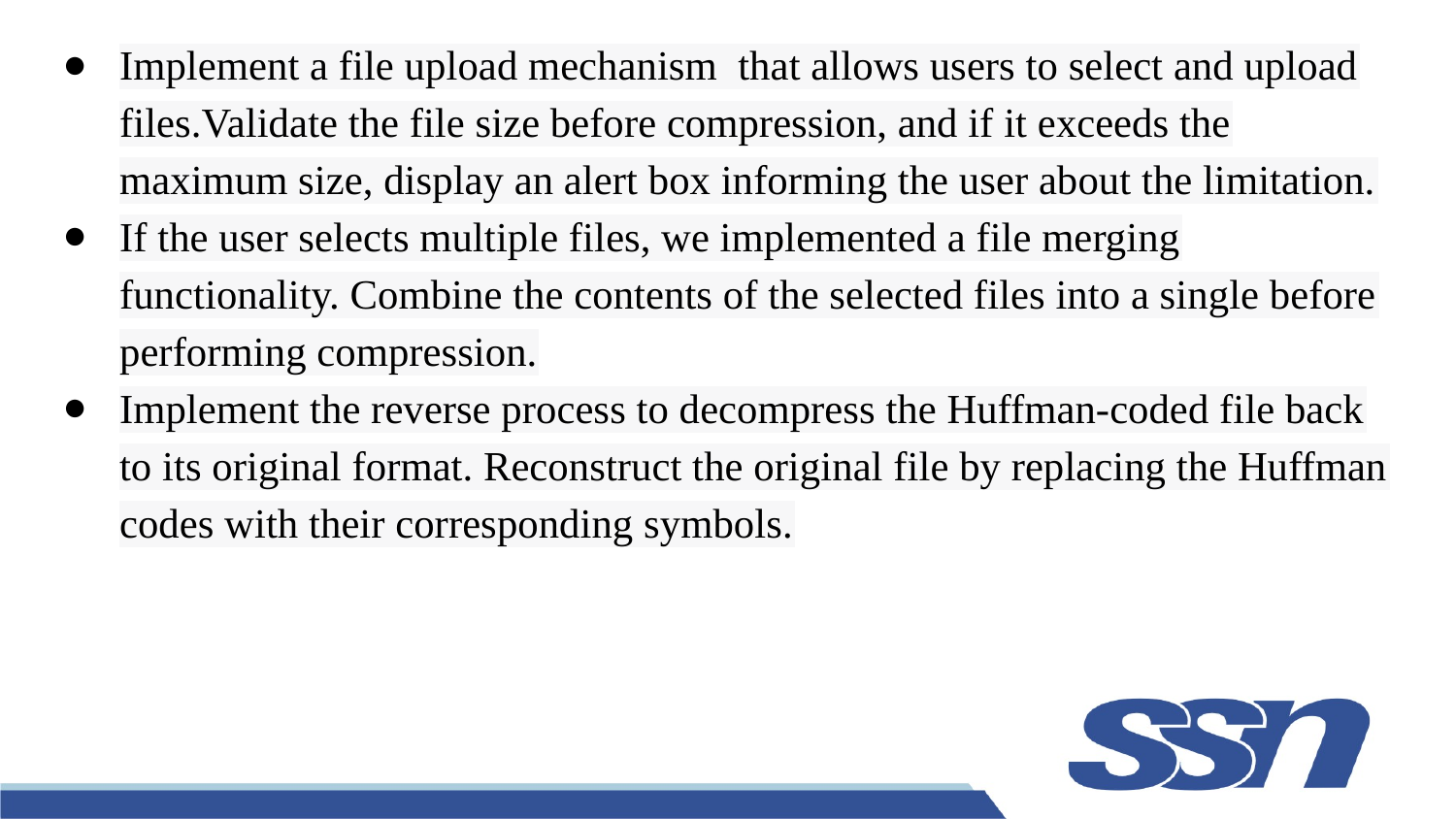

Implement a file upload mechanism  that allows users to select and upload files.Validate the file size before compression, and if it exceeds the maximum size, display an alert box informing the user about the limitation.
If the user selects multiple files, we implemented a file merging functionality. Combine the contents of the selected files into a single before performing compression.
Implement the reverse process to decompress the Huffman-coded file back to its original format. Reconstruct the original file by replacing the Huffman codes with their corresponding symbols.